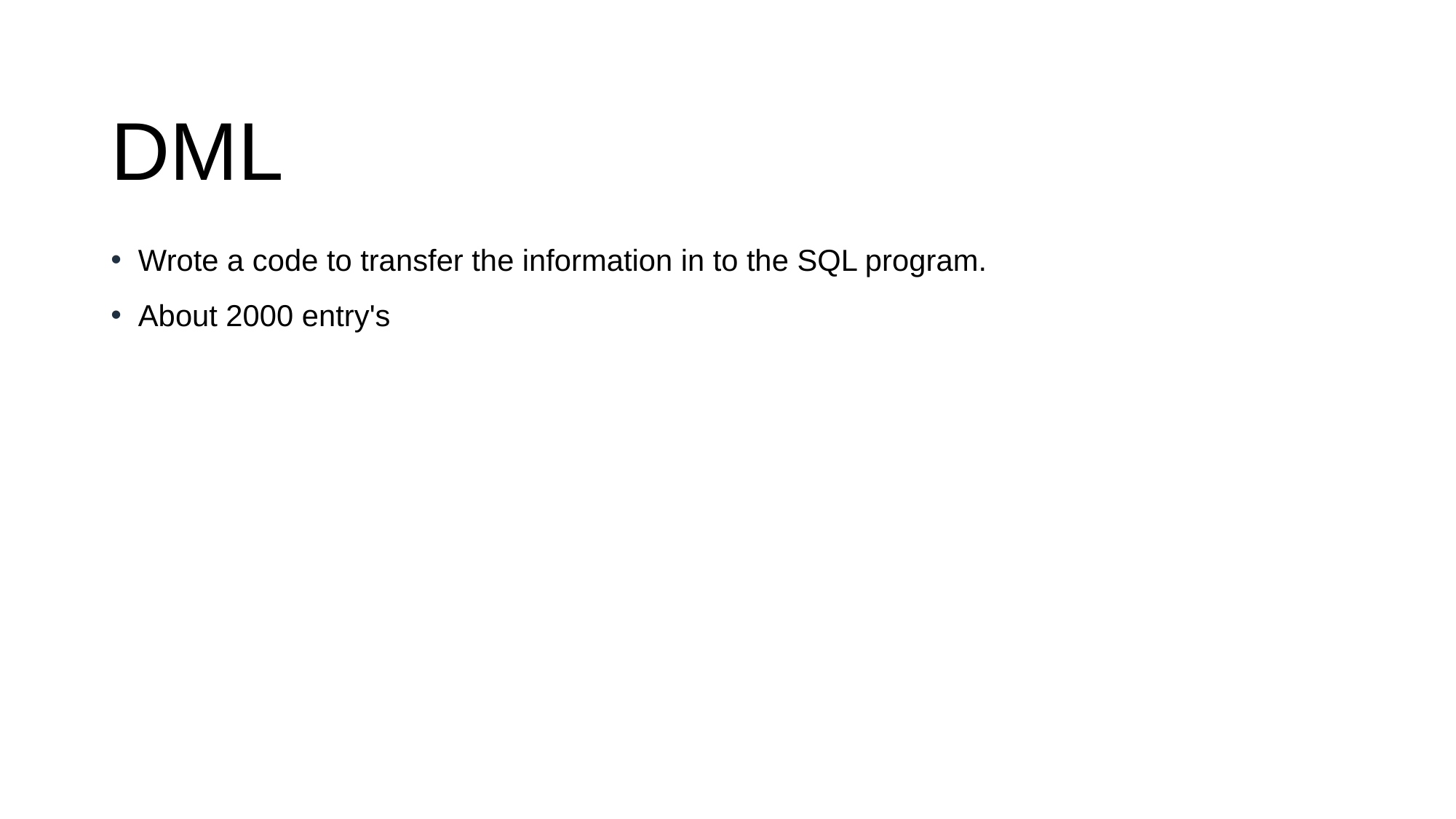

# DML
Wrote a code to transfer the information in to the SQL program.
About 2000 entry's